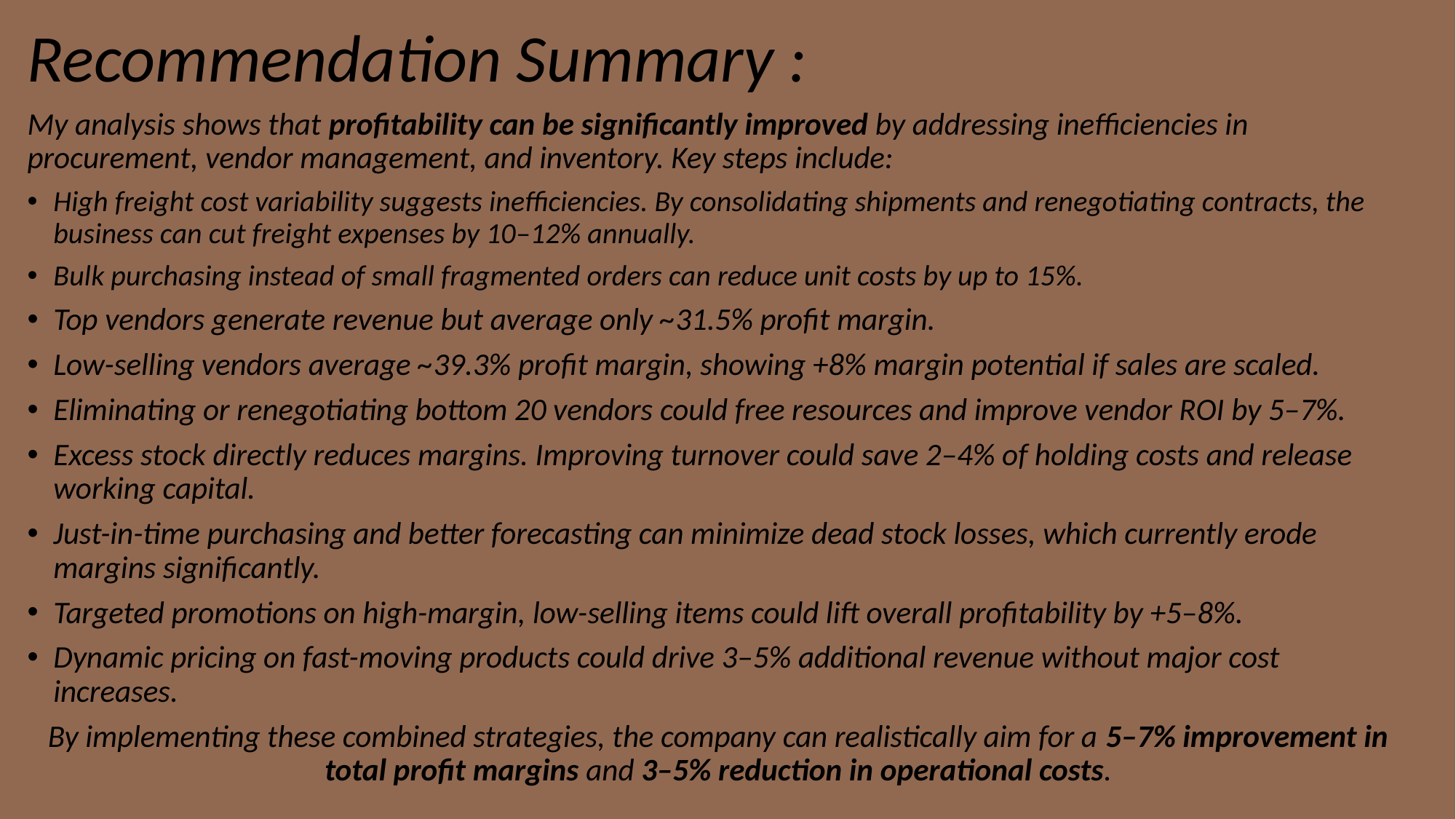

# Recommendation Summary :
My analysis shows that profitability can be significantly improved by addressing inefficiencies in procurement, vendor management, and inventory. Key steps include:
High freight cost variability suggests inefficiencies. By consolidating shipments and renegotiating contracts, the business can cut freight expenses by 10–12% annually.
Bulk purchasing instead of small fragmented orders can reduce unit costs by up to 15%.
Top vendors generate revenue but average only ~31.5% profit margin.
Low-selling vendors average ~39.3% profit margin, showing +8% margin potential if sales are scaled.
Eliminating or renegotiating bottom 20 vendors could free resources and improve vendor ROI by 5–7%.
Excess stock directly reduces margins. Improving turnover could save 2–4% of holding costs and release working capital.
Just-in-time purchasing and better forecasting can minimize dead stock losses, which currently erode margins significantly.
Targeted promotions on high-margin, low-selling items could lift overall profitability by +5–8%.
Dynamic pricing on fast-moving products could drive 3–5% additional revenue without major cost increases.
By implementing these combined strategies, the company can realistically aim for a 5–7% improvement in total profit margins and 3–5% reduction in operational costs.